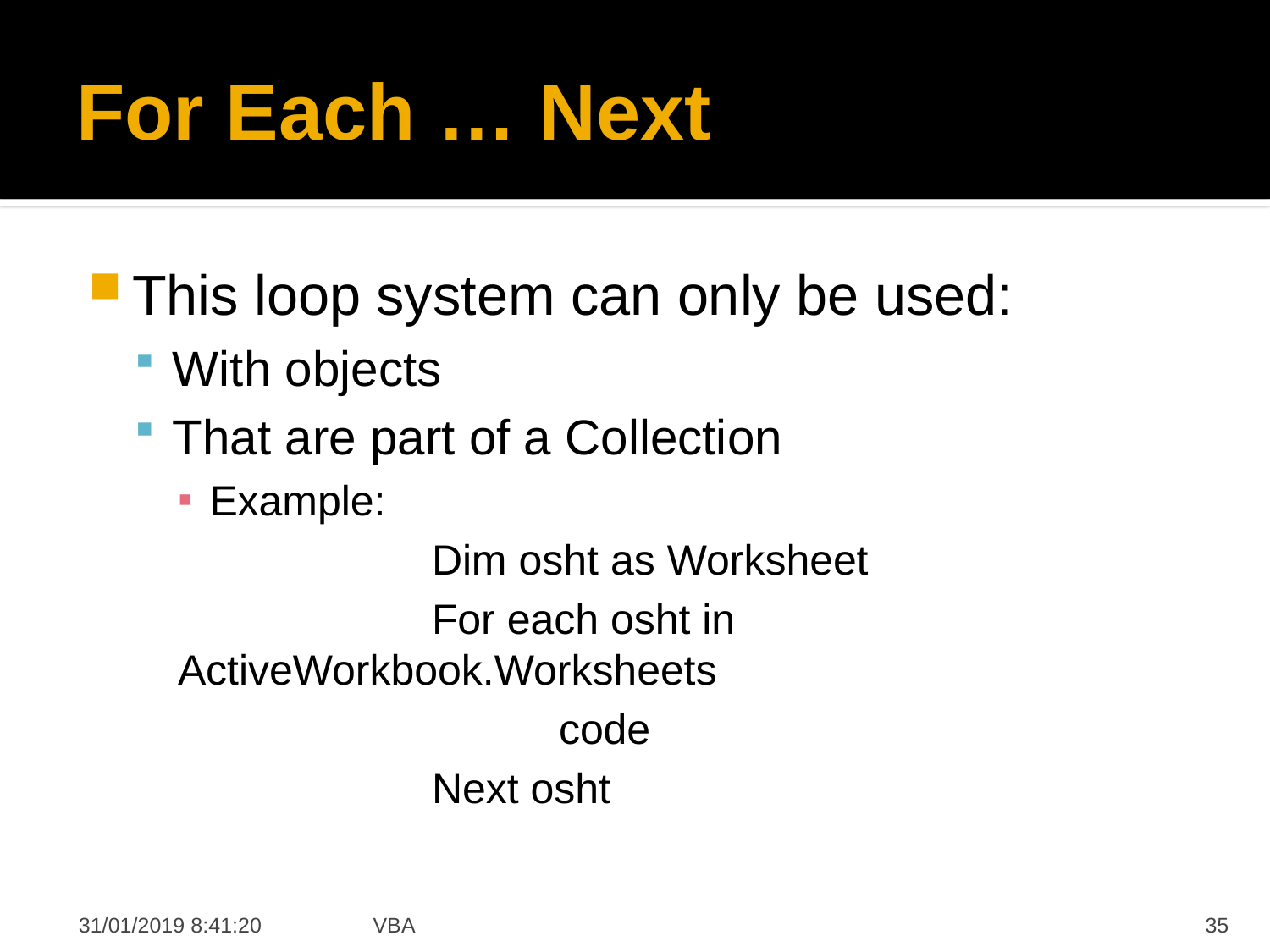

# For Each … Next
This loop system can only be used:
With objects
That are part of a Collection
Example:
		Dim osht as Worksheet
		For each osht in ActiveWorkbook.Worksheets
			code
		Next osht

31/01/2019 8:41:20
VBA
35